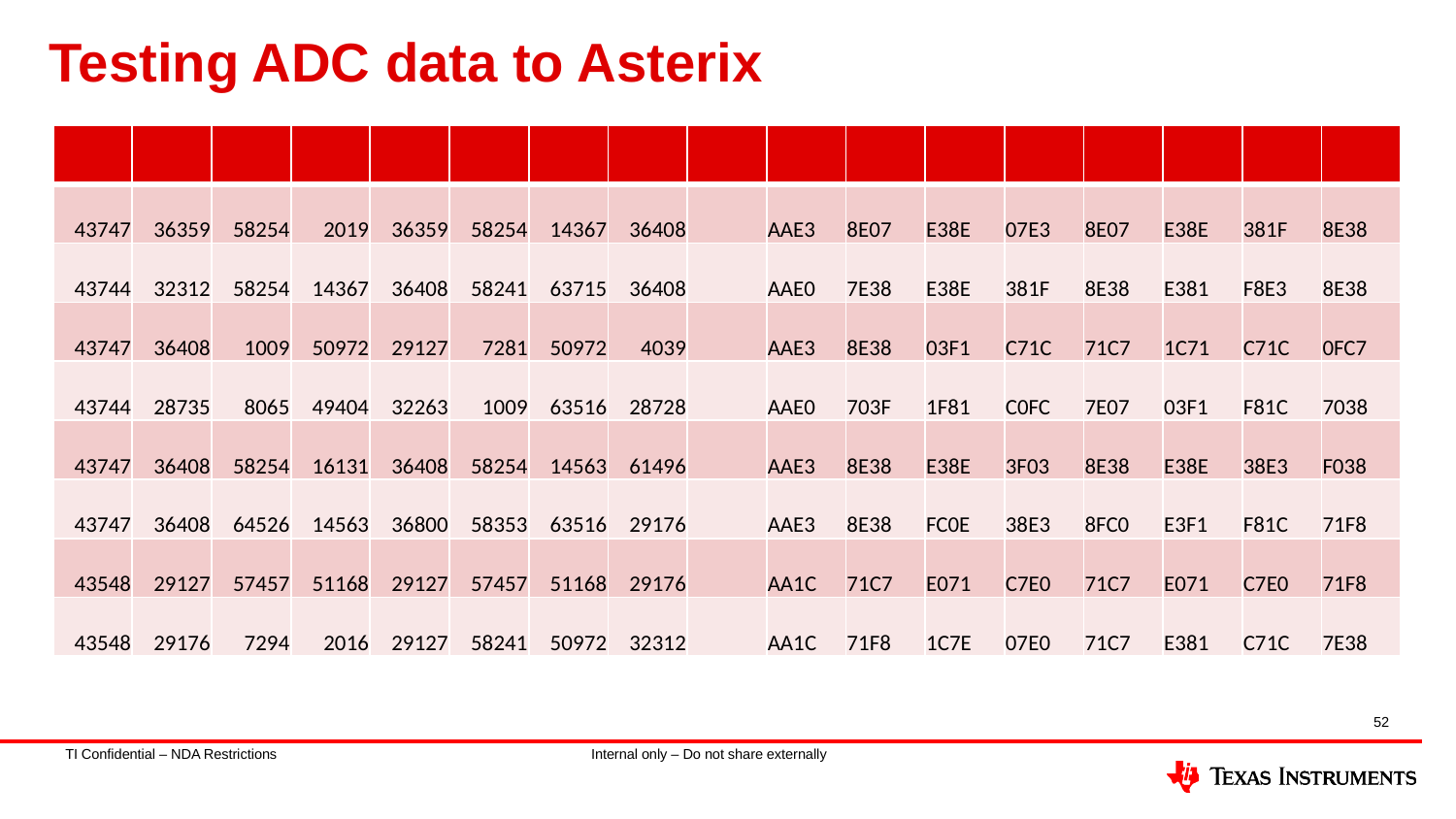

# Testing ADC data to Asterix
|  |  |  |  |  |  |  |  |  |  |  |  |  |  |  |  |  |
| --- | --- | --- | --- | --- | --- | --- | --- | --- | --- | --- | --- | --- | --- | --- | --- | --- |
| 43747 | 36359 | 58254 | 2019 | 36359 | 58254 | 14367 | 36408 |  | AAE3 | 8E07 | E38E | 07E3 | 8E07 | E38E | 381F | 8E38 |
| 43744 | 32312 | 58254 | 14367 | 36408 | 58241 | 63715 | 36408 |  | AAE0 | 7E38 | E38E | 381F | 8E38 | E381 | F8E3 | 8E38 |
| 43747 | 36408 | 1009 | 50972 | 29127 | 7281 | 50972 | 4039 |  | AAE3 | 8E38 | 03F1 | C71C | 71C7 | 1C71 | C71C | 0FC7 |
| 43744 | 28735 | 8065 | 49404 | 32263 | 1009 | 63516 | 28728 |  | AAE0 | 703F | 1F81 | C0FC | 7E07 | 03F1 | F81C | 7038 |
| 43747 | 36408 | 58254 | 16131 | 36408 | 58254 | 14563 | 61496 |  | AAE3 | 8E38 | E38E | 3F03 | 8E38 | E38E | 38E3 | F038 |
| 43747 | 36408 | 64526 | 14563 | 36800 | 58353 | 63516 | 29176 |  | AAE3 | 8E38 | FC0E | 38E3 | 8FC0 | E3F1 | F81C | 71F8 |
| 43548 | 29127 | 57457 | 51168 | 29127 | 57457 | 51168 | 29176 |  | AA1C | 71C7 | E071 | C7E0 | 71C7 | E071 | C7E0 | 71F8 |
| 43548 | 29176 | 7294 | 2016 | 29127 | 58241 | 50972 | 32312 |  | AA1C | 71F8 | 1C7E | 07E0 | 71C7 | E381 | C71C | 7E38 |
52